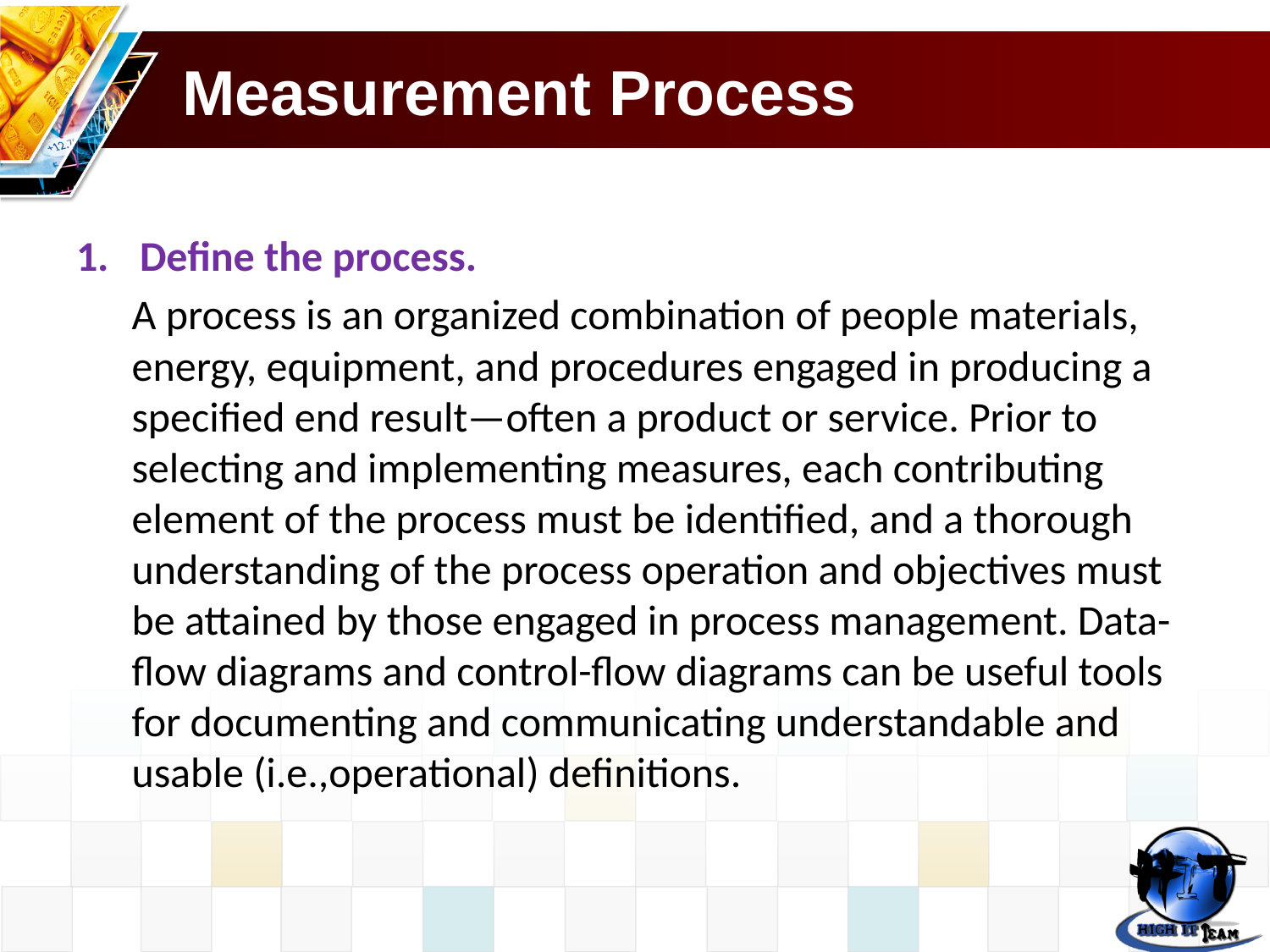

# Measurement Process
Define the process.
A process is an organized combination of people materials, energy, equipment, and procedures engaged in producing a specified end result—often a product or service. Prior to selecting and implementing measures, each contributing element of the process must be identified, and a thorough understanding of the process operation and objectives must be attained by those engaged in process management. Data-flow diagrams and control-flow diagrams can be useful tools for documenting and communicating understandable and usable (i.e.,operational) definitions.